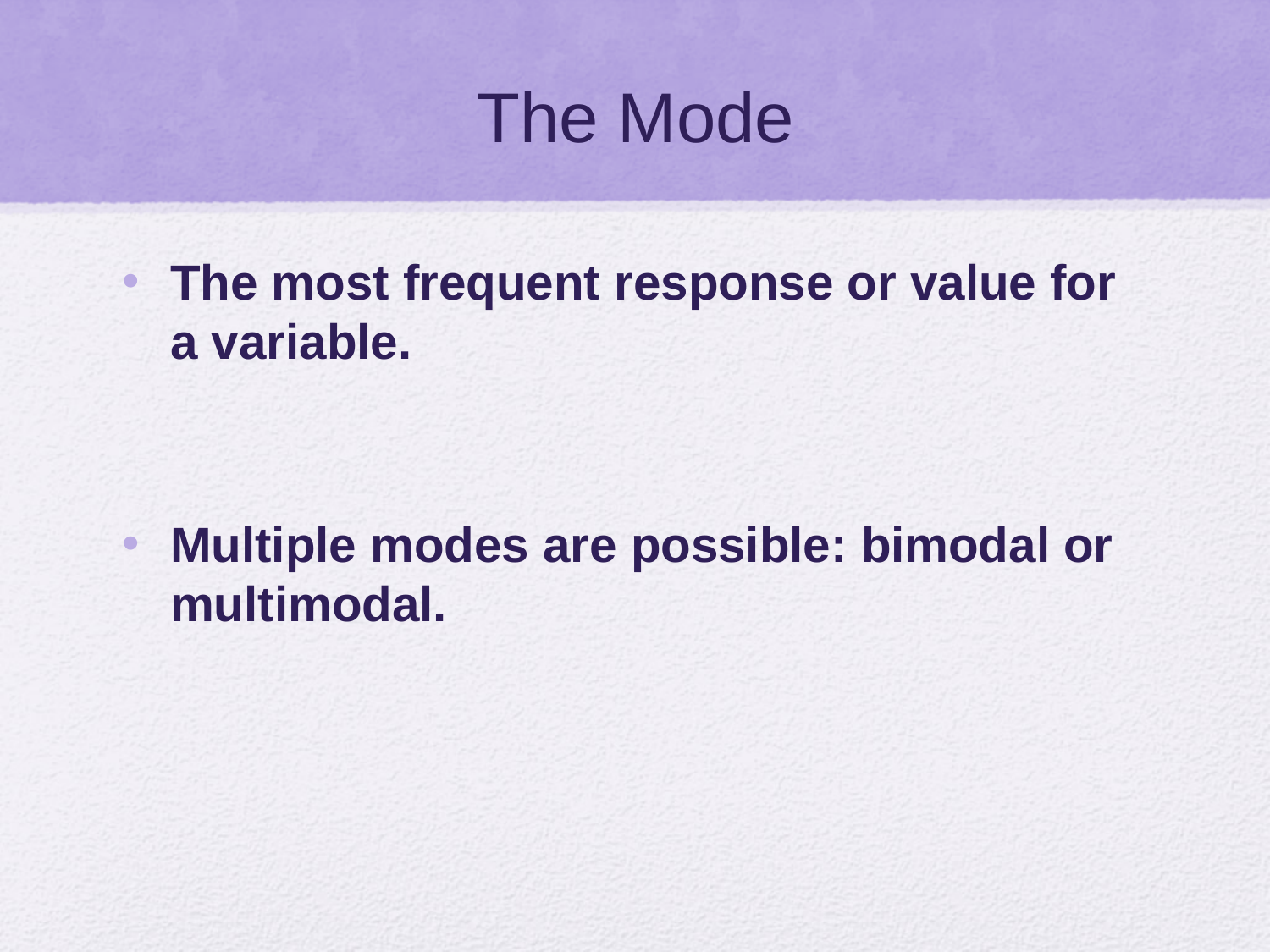

# The Mode
The most frequent response or value for a variable.

Multiple modes are possible: bimodal or multimodal.